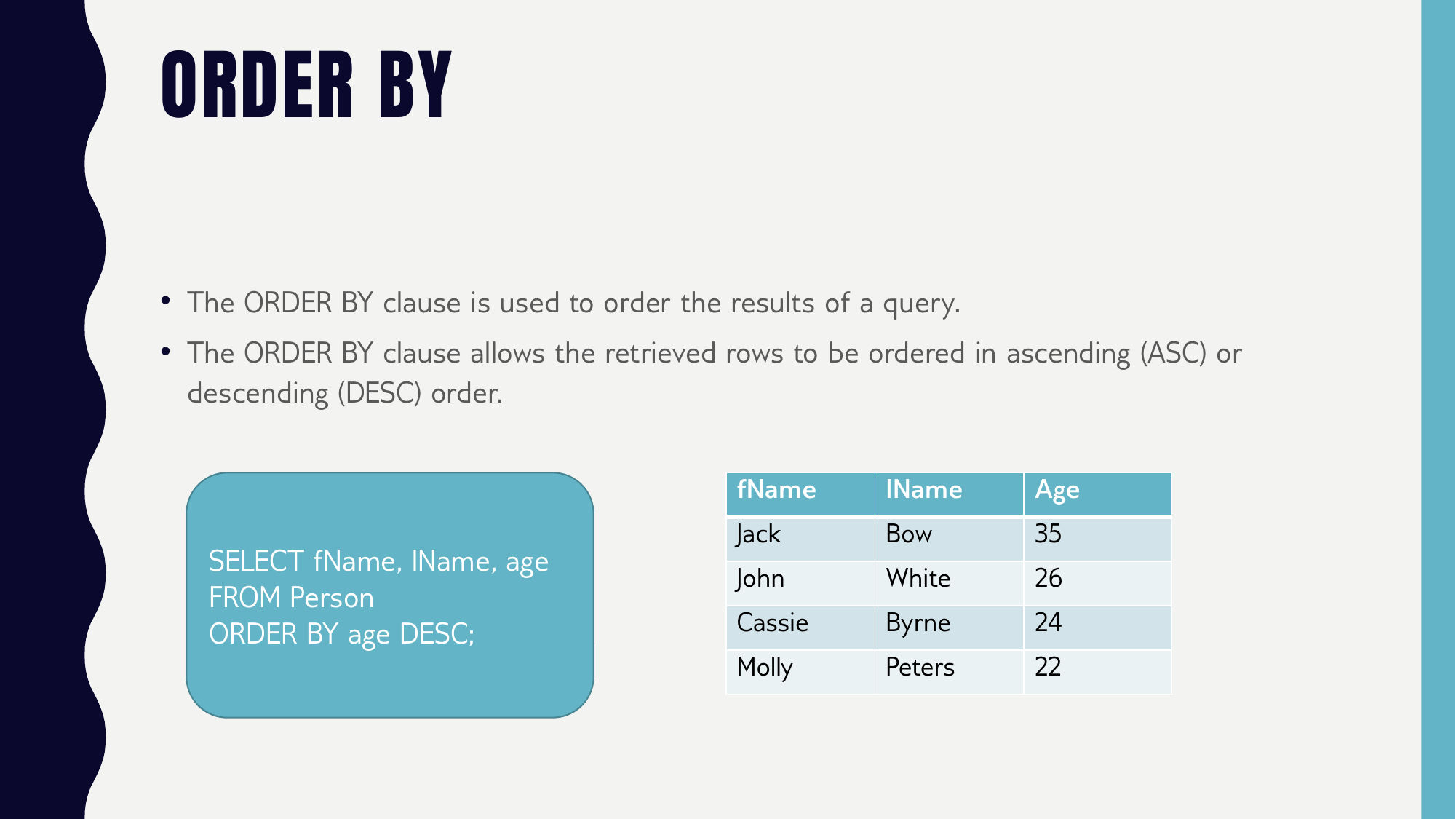

# ORDER BY
The ORDER BY clause is used to order the results of a query.
The ORDER BY clause allows the retrieved rows to be ordered in ascending (ASC) or descending (DESC) order.
SELECT fName, lName, age
FROM Person
ORDER BY age DESC;
| fName | lName | Age |
| --- | --- | --- |
| Jack | Bow | 35 |
| John | White | 26 |
| Cassie | Byrne | 24 |
| Molly | Peters | 22 |